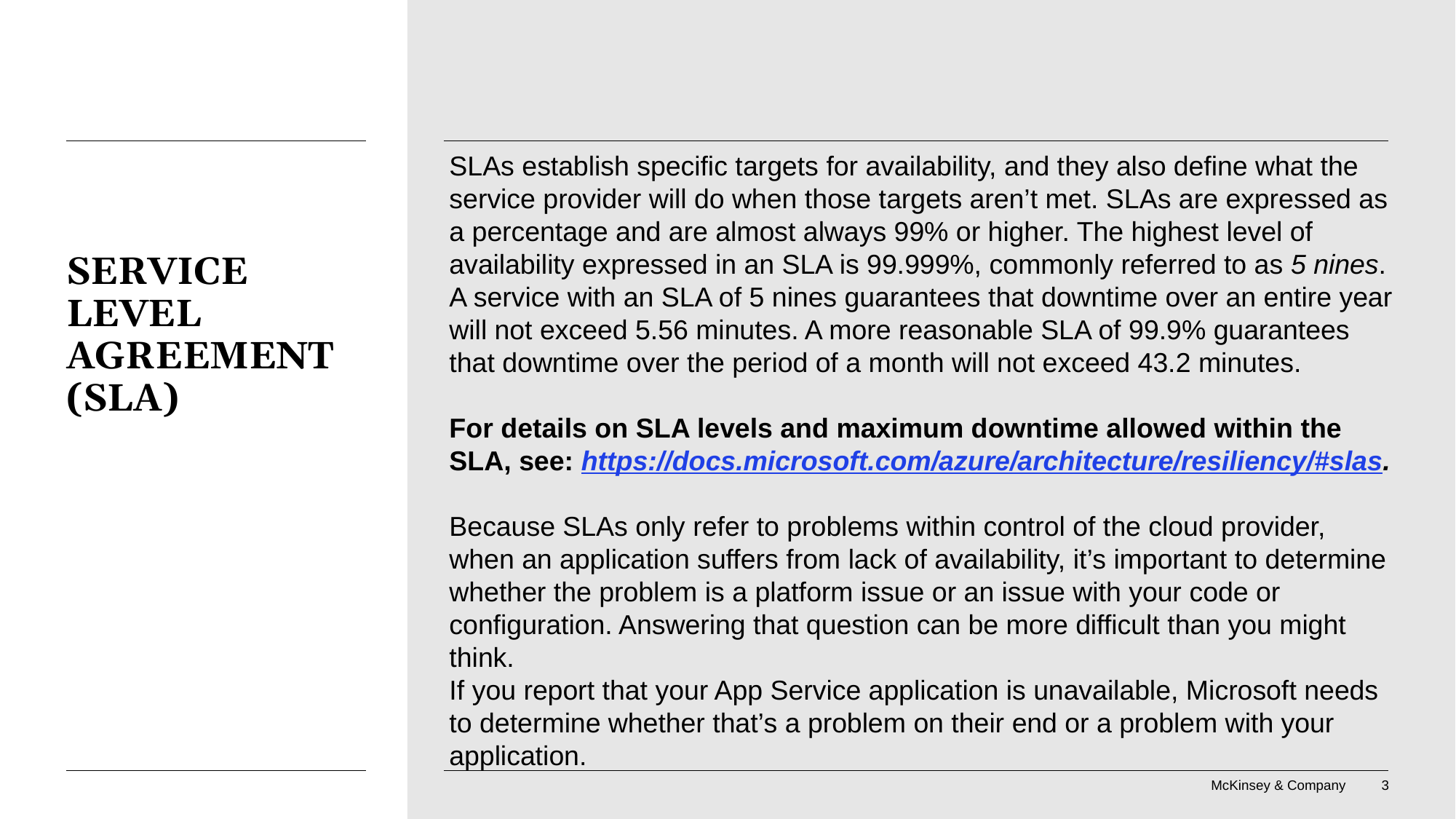

SLAs establish specific targets for availability, and they also define what the service provider will do when those targets aren’t met. SLAs are expressed as a percentage and are almost always 99% or higher. The highest level of availability expressed in an SLA is 99.999%, commonly referred to as 5 nines.
A service with an SLA of 5 nines guarantees that downtime over an entire year will not exceed 5.56 minutes. A more reasonable SLA of 99.9% guarantees that downtime over the period of a month will not exceed 43.2 minutes.

For details on SLA levels and maximum downtime allowed within the SLA, see: https://docs.microsoft.com/azure/architecture/resiliency/#slas.

Because SLAs only refer to problems within control of the cloud provider, when an application suffers from lack of availability, it’s important to determine whether the problem is a platform issue or an issue with your code or configuration. Answering that question can be more difficult than you might think.
If you report that your App Service application is unavailable, Microsoft needs to determine whether that’s a problem on their end or a problem with your application.

# Service level agreement (SLA)